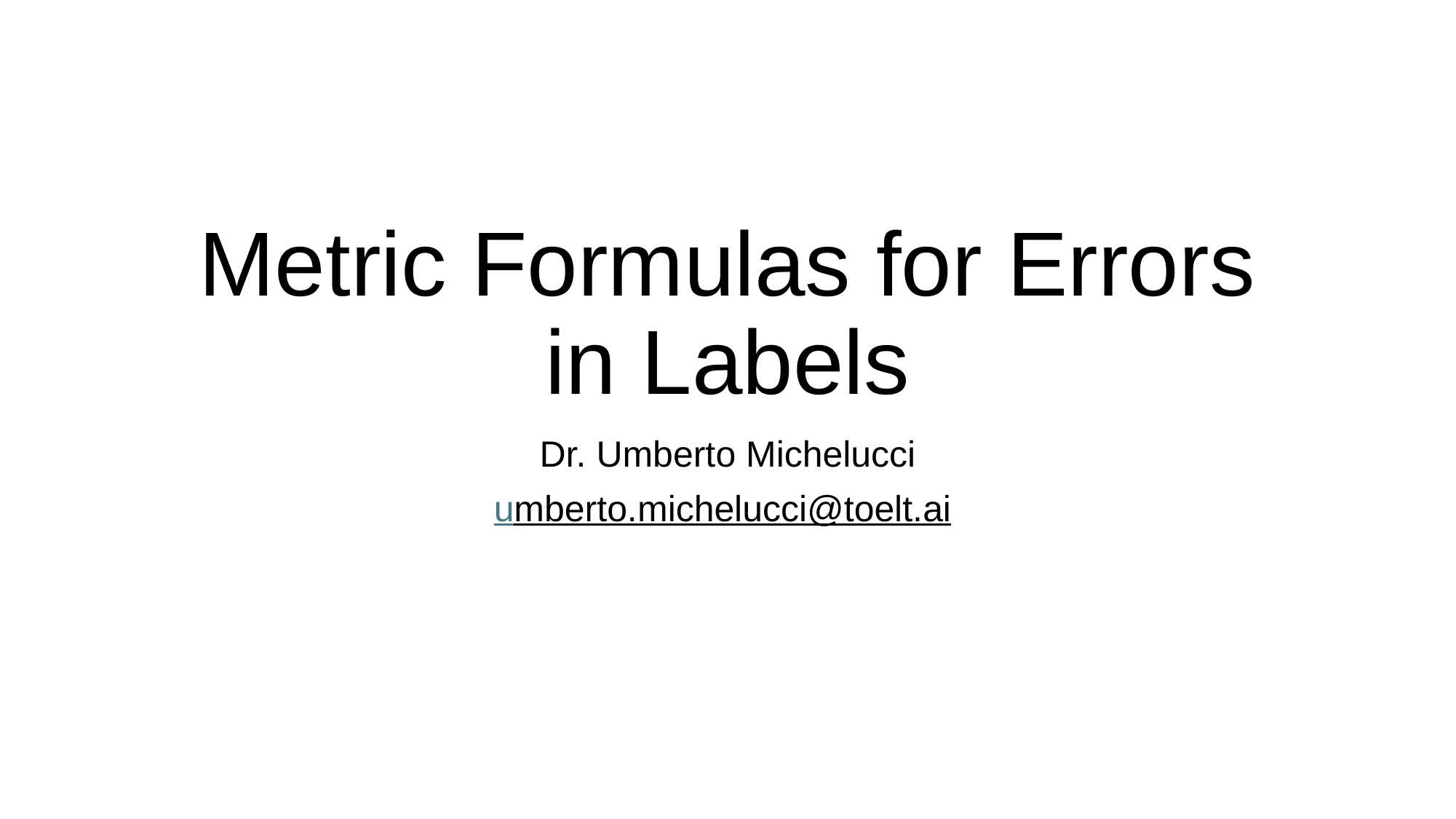

# Metric Formulas for Errors in Labels
Dr. Umberto Michelucci
umberto.michelucci@toelt.ai